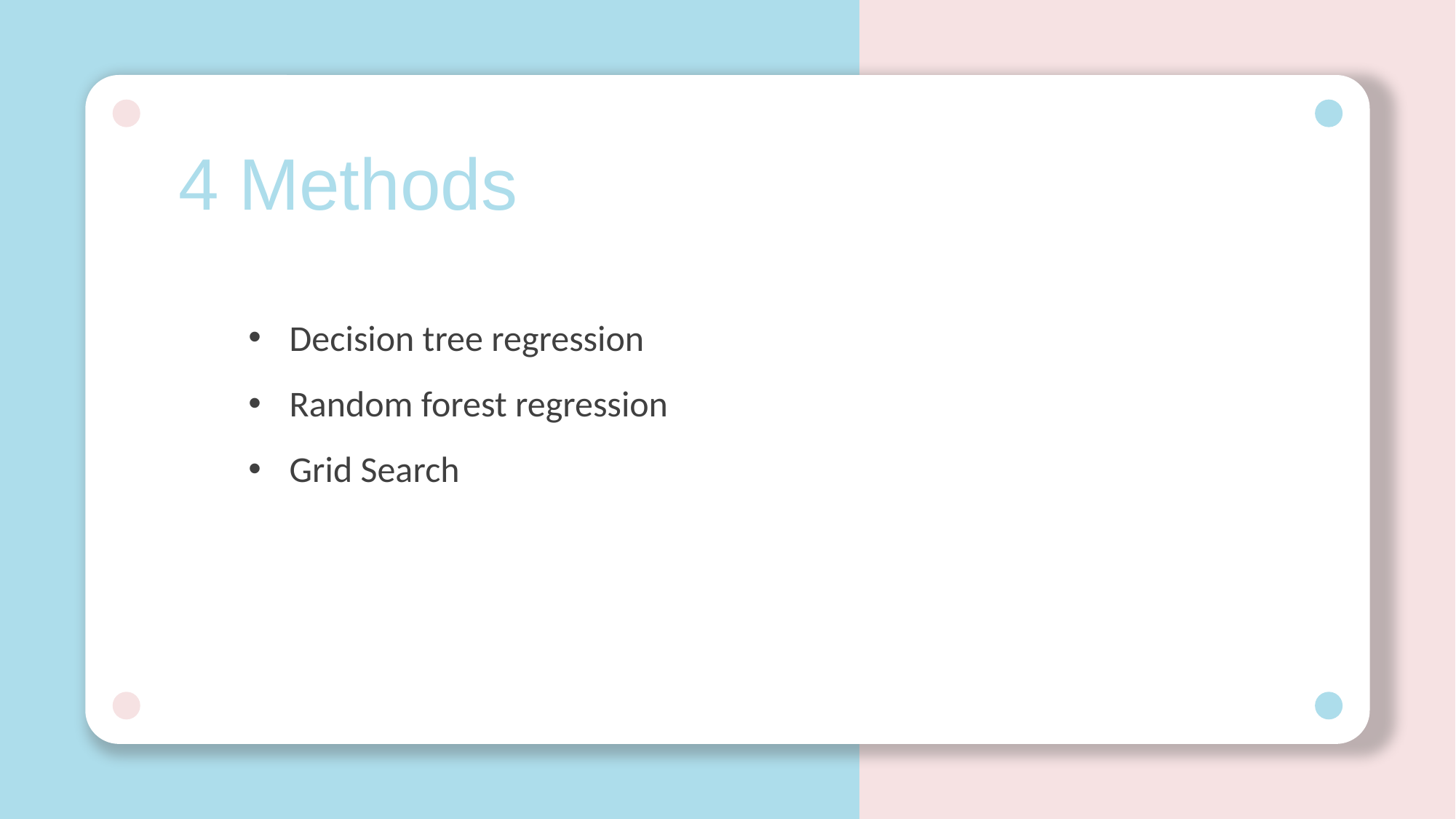

4 Methods
Decision tree regression
Random forest regression
Grid Search